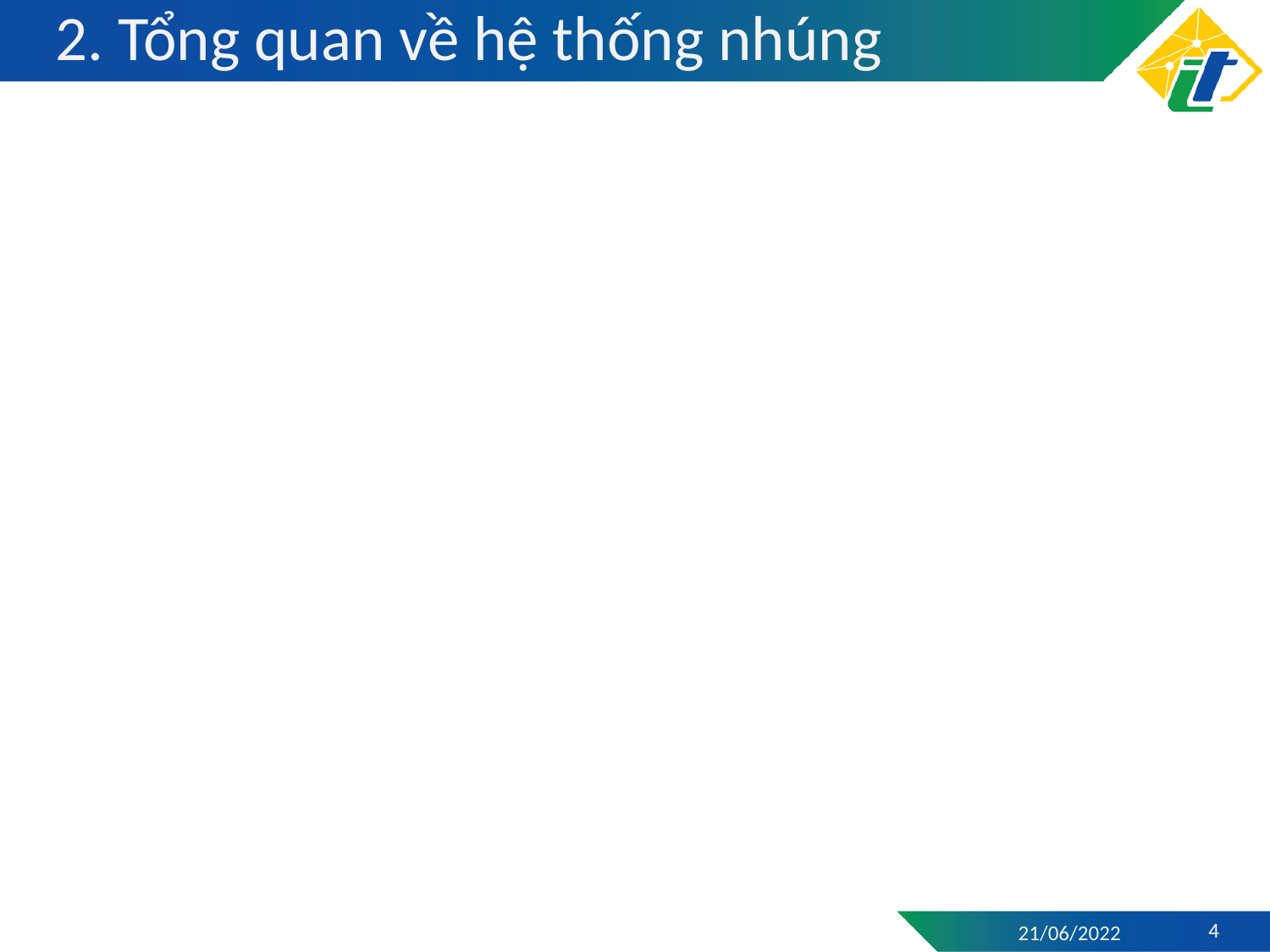

# 2. Tổng quan về hệ thống nhúng

21/06/2022
4